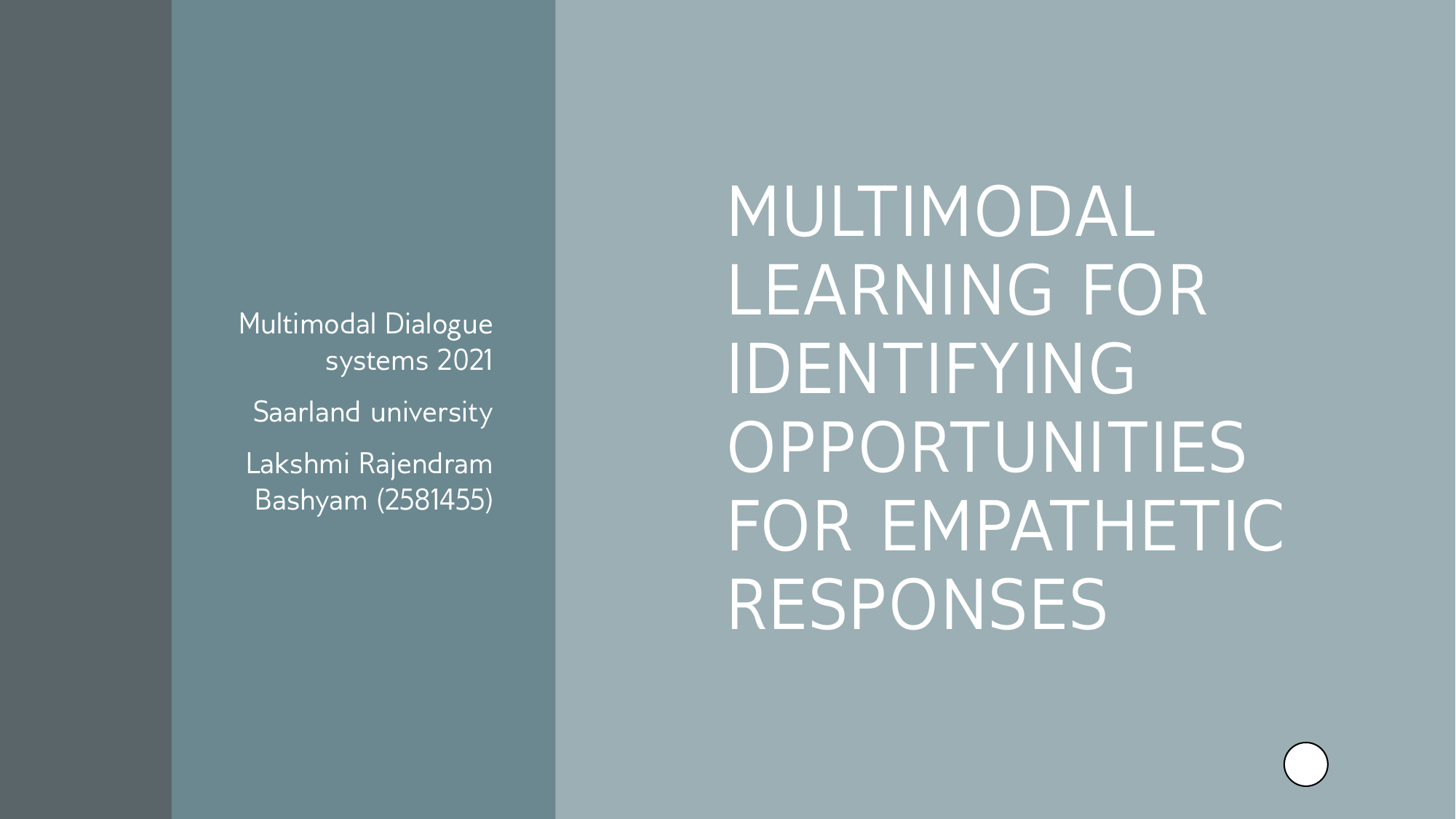

# Multimodal Learning for Identifying Opportunities for Empathetic Responses
Multimodal Dialogue systems 2021
Saarland university
Lakshmi Rajendram Bashyam (2581455)
1